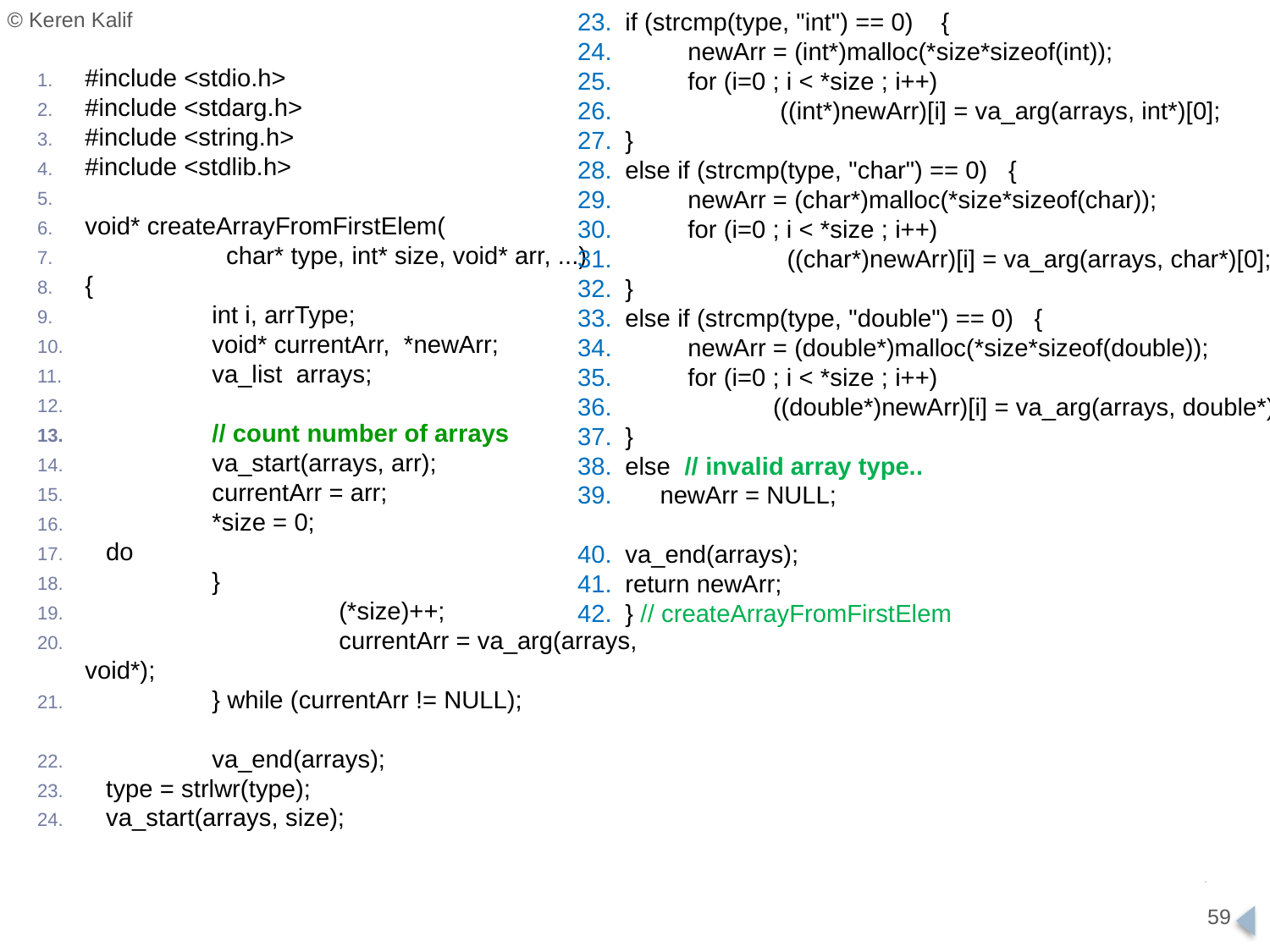

if (strcmp(type, "int") == 0)    {
         newArr = (int*)malloc(*size*sizeof(int));
         for (i=0 ; i < *size ; i++)
	    ((int*)newArr)[i] = va_arg(arrays, int*)[0];
}
else if (strcmp(type, "char") == 0)   {
         newArr = (char*)malloc(*size*sizeof(char));
         for (i=0 ; i < *size ; i++)
	     ((char*)newArr)[i] = va_arg(arrays, char*)[0];
}
else if (strcmp(type, "double") == 0)   {
         newArr = (double*)malloc(*size*sizeof(double));
         for (i=0 ; i < *size ; i++)
	   ((double*)newArr)[i] = va_arg(arrays, double*)[0];
}
else  // invalid array type..
     newArr = NULL;

va_end(arrays);
return newArr;
} // createArrayFromFirstElem
#include <stdio.h>
#include <stdarg.h>
#include <string.h>
#include <stdlib.h>

void* createArrayFromFirstElem(
	  char* type, int* size, void* arr, ...)
{
	int i, arrType;
	void* currentArr,  *newArr;
	va_list  arrays;

	// count number of arrays
	va_start(arrays, arr);
	currentArr = arr;
	*size = 0;
   do
	}
		(*size)++;
		currentArr = va_arg(arrays, void*);
	} while (currentArr != NULL);

	va_end(arrays);
   type = strlwr(type);
   va_start(arrays, size);